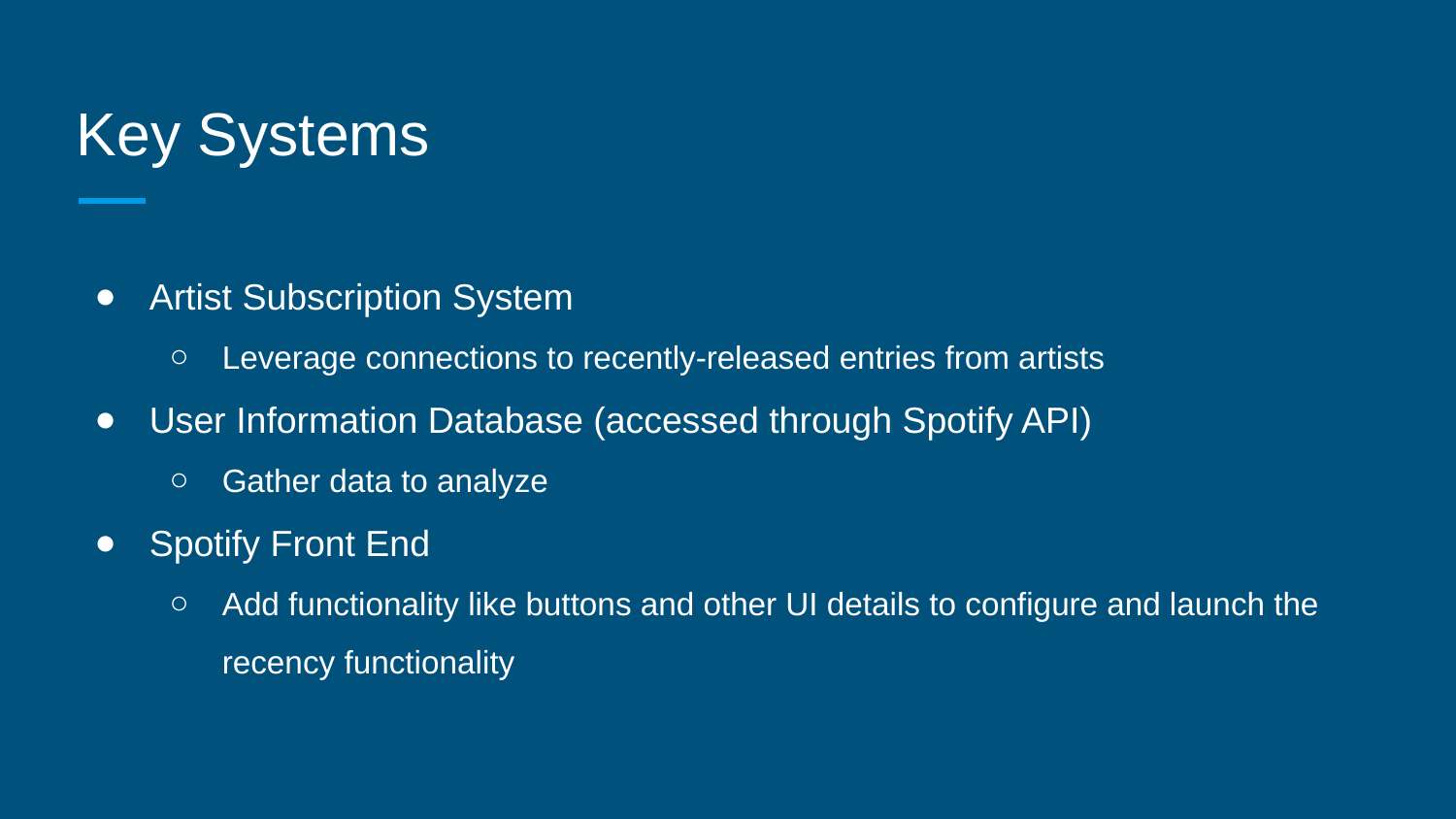

# Key Systems
Artist Subscription System
Leverage connections to recently-released entries from artists
User Information Database (accessed through Spotify API)
Gather data to analyze
Spotify Front End
Add functionality like buttons and other UI details to configure and launch the recency functionality